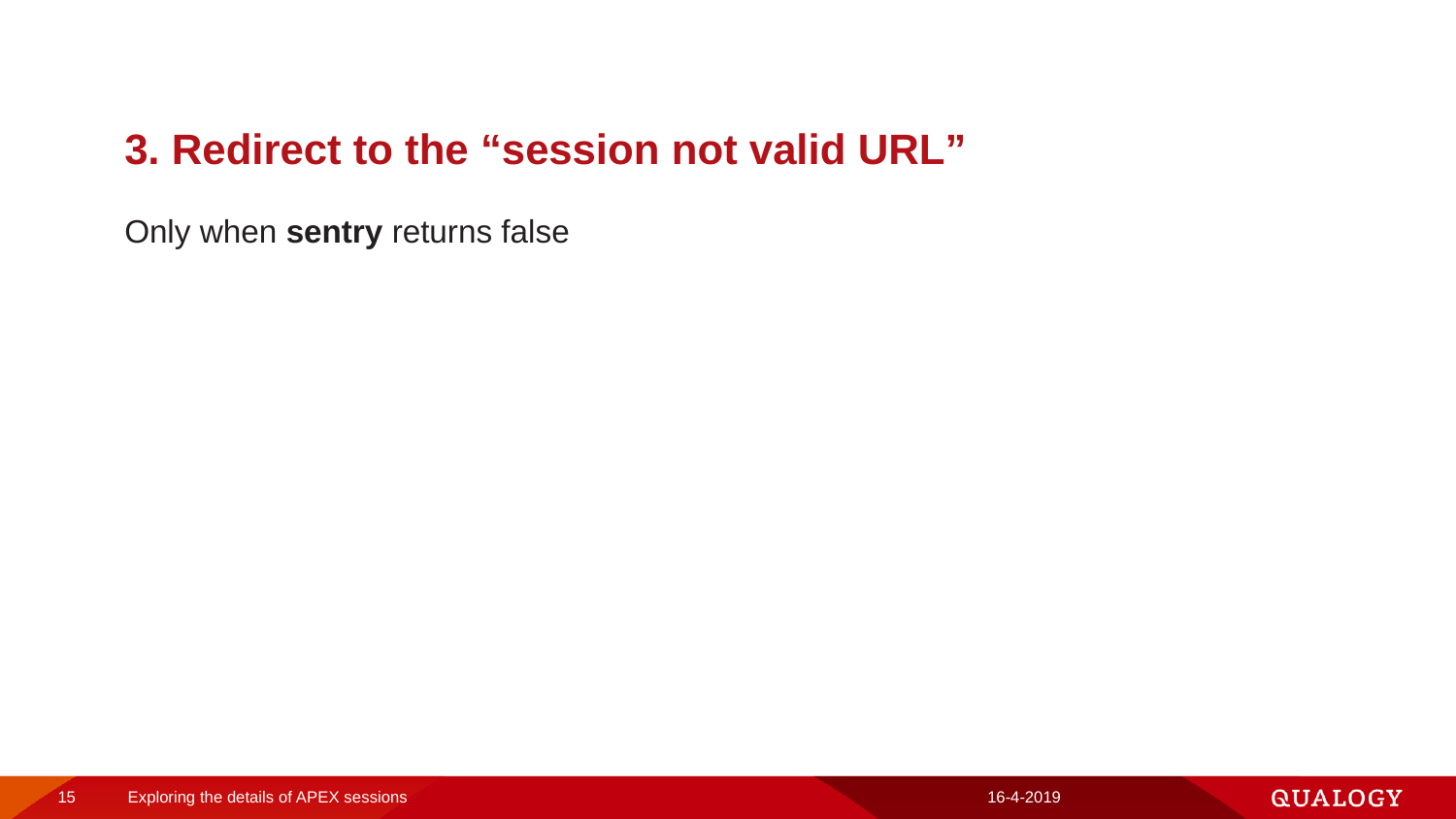

# 3. Redirect to the “session not valid URL”
Only when sentry returns false

15
Exploring the details of APEX sessions
16-4-2019